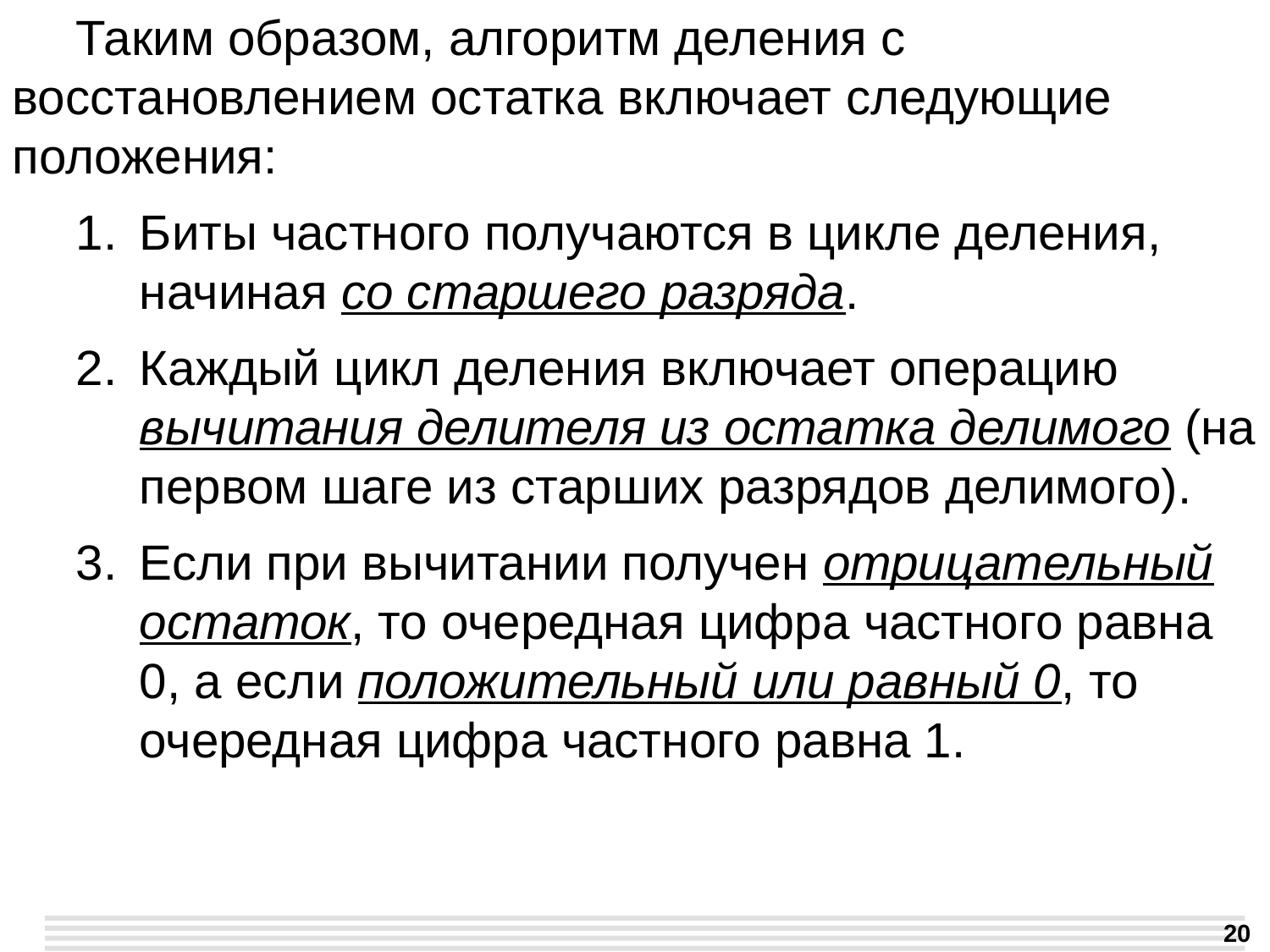

Таким образом, алгоритм деления с восстановлением остатка включает следующие положения:

Биты частного получаются в цикле деления, начиная со старшего разряда.

Каждый цикл деления включает операцию вычитания делителя из остатка делимого (на первом шаге из старших разрядов делимого).

Если при вычитании получен отрицательный остаток, то очередная цифра частного равна 0, а если положительный или равный 0, то очередная цифра частного равна 1.